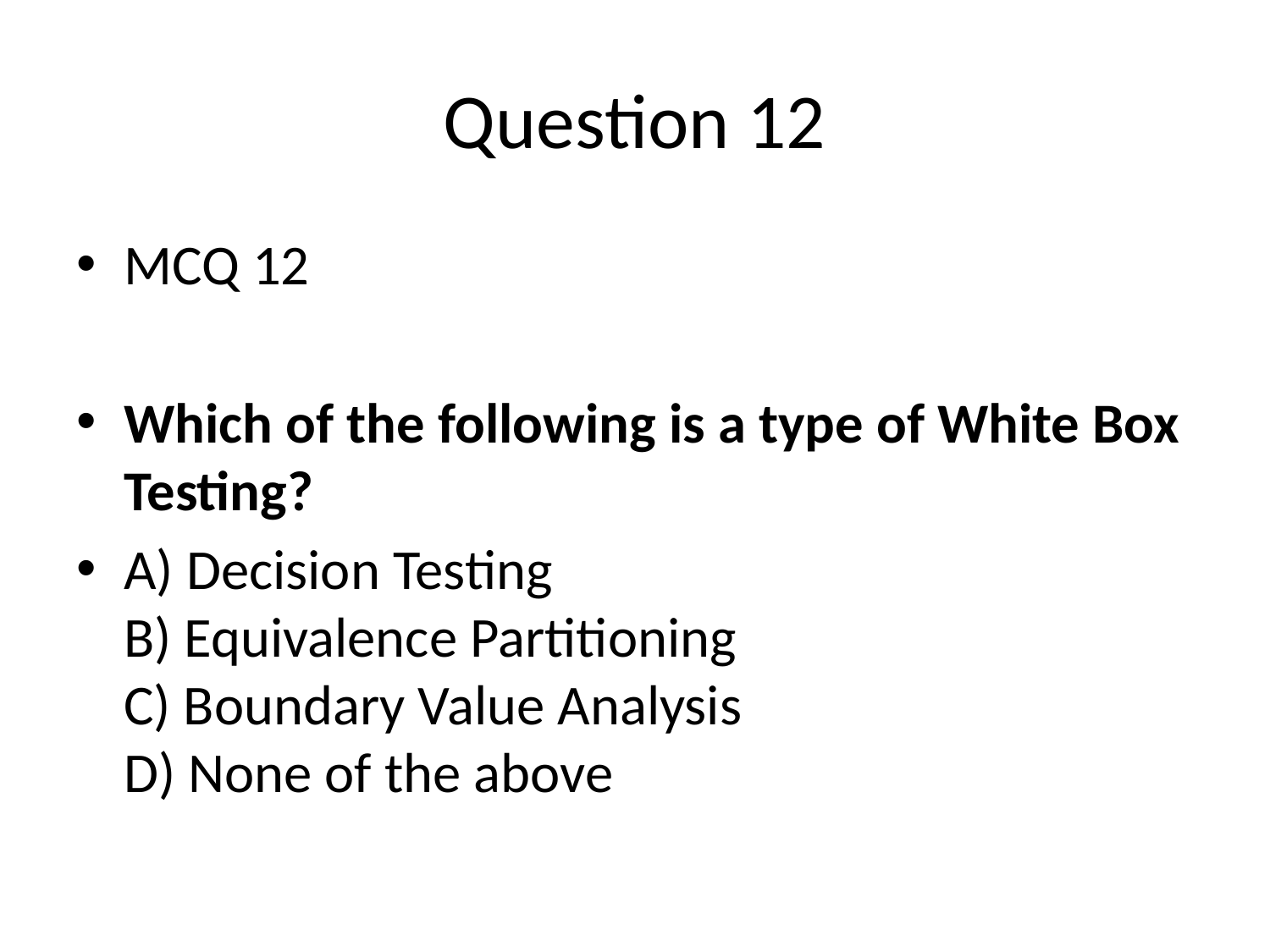

# Question 12
MCQ 12

Which of the following is a type of White Box Testing?
A) Decision Testing
B) Equivalence Partitioning
C) Boundary Value Analysis
D) None of the above